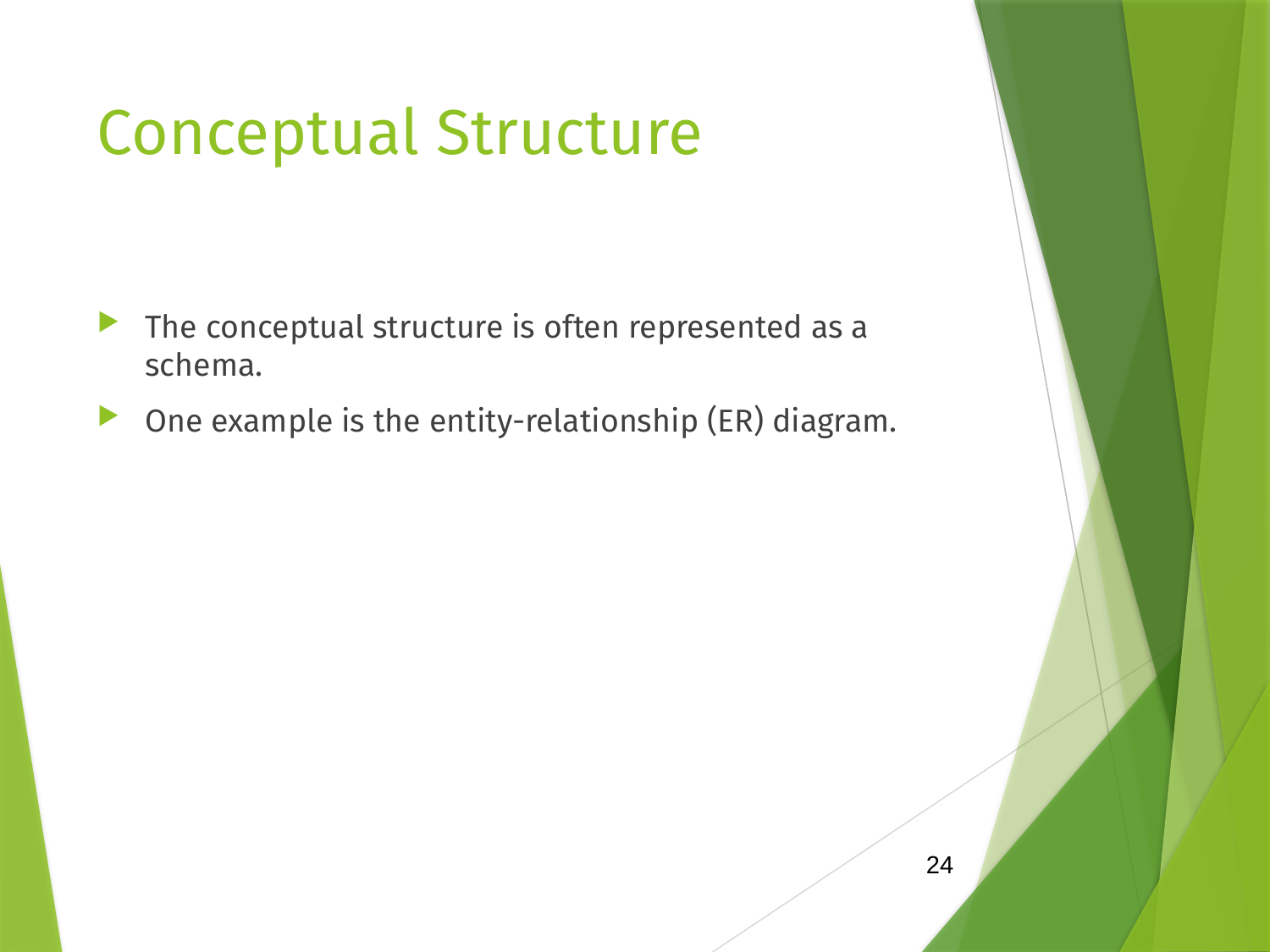

# Conceptual Structure
The conceptual structure is often represented as a schema.
One example is the entity-relationship (ER) diagram.
24